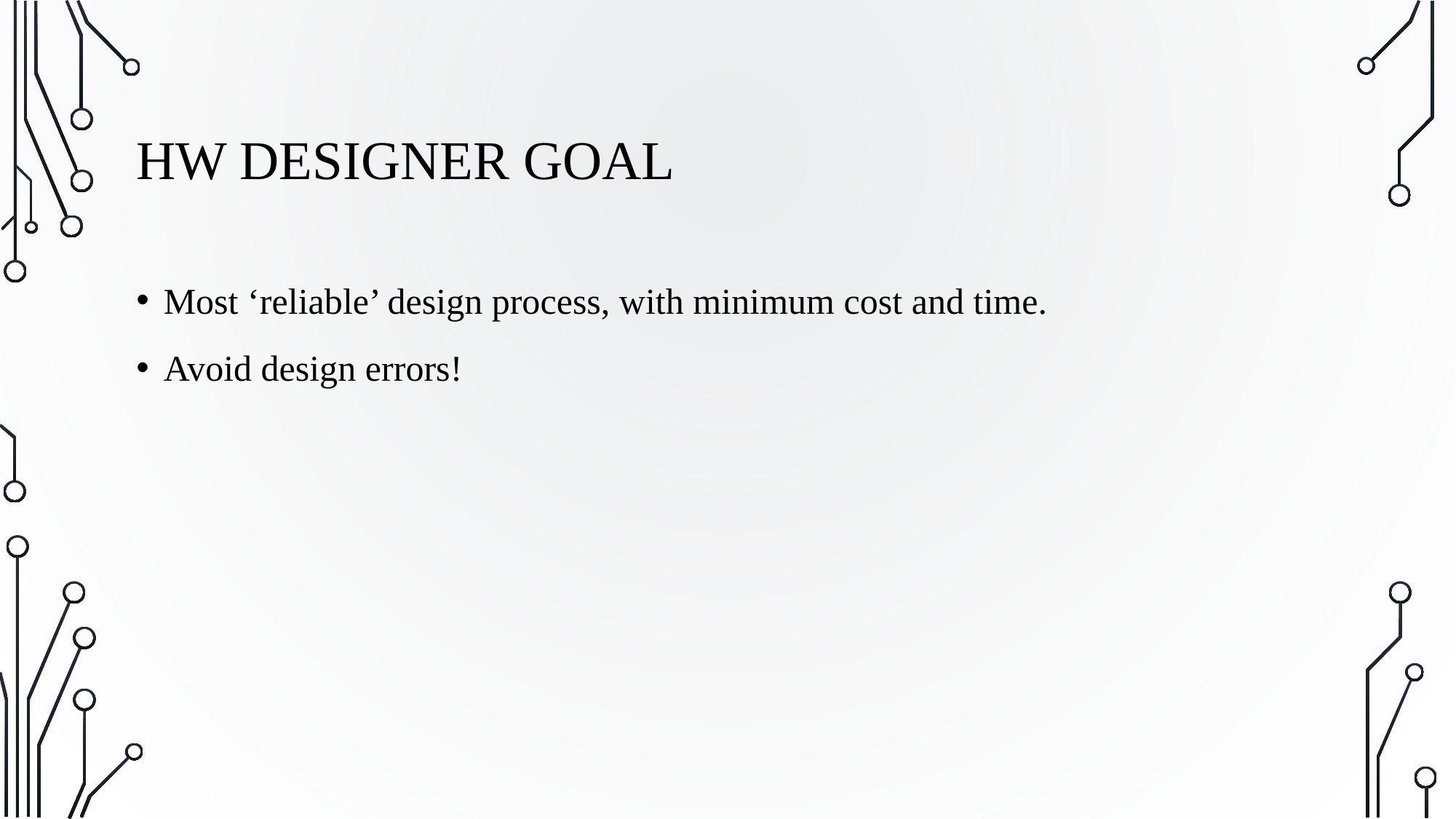

# HW DESIGNER GOAL
Most ‘reliable’ design process, with minimum cost and time.
Avoid design errors!

5